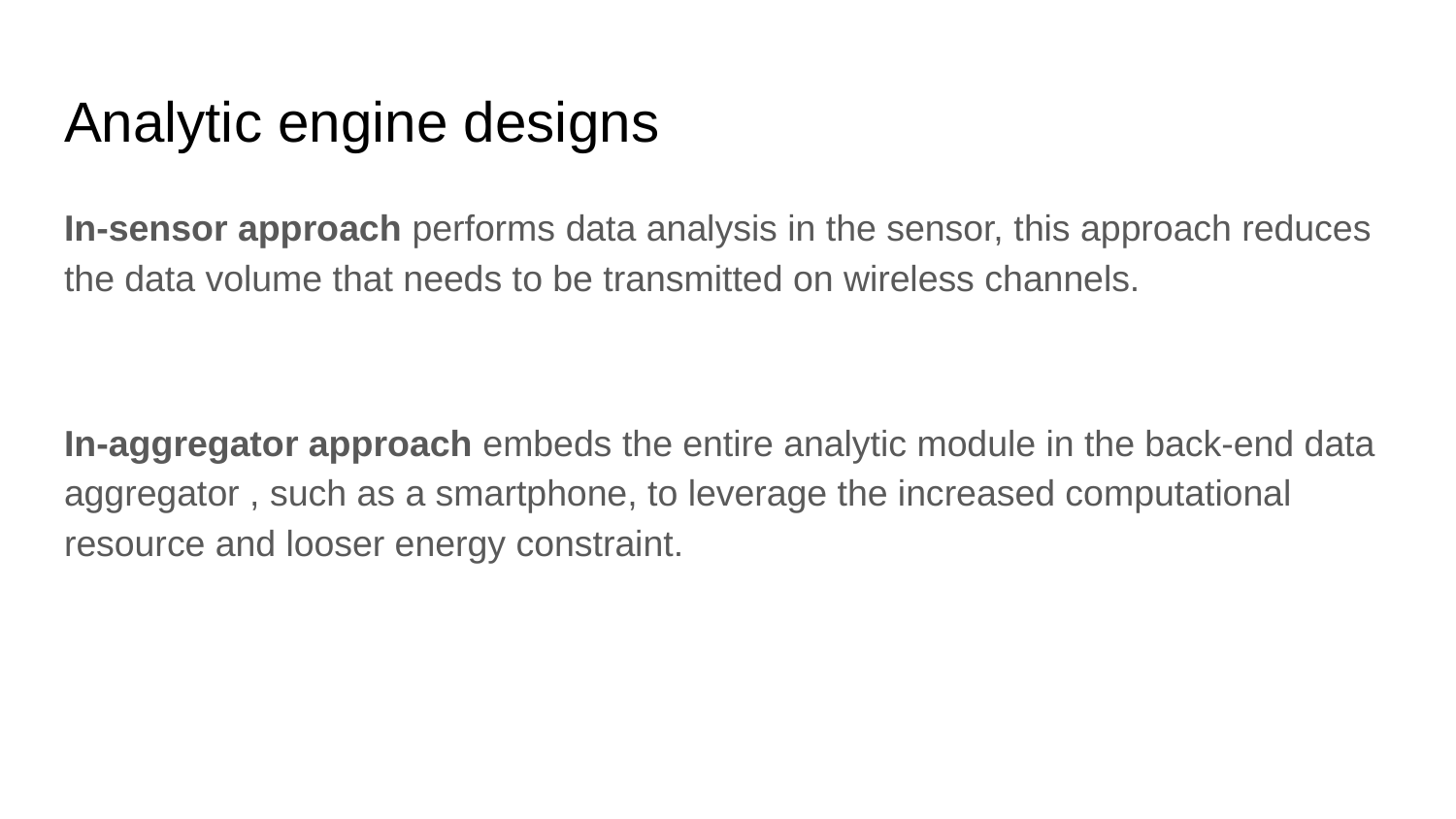

# Analytic engine designs
In-sensor approach performs data analysis in the sensor, this approach reduces the data volume that needs to be transmitted on wireless channels.

In-aggregator approach embeds the entire analytic module in the back-end data aggregator , such as a smartphone, to leverage the increased computational resource and looser energy constraint.